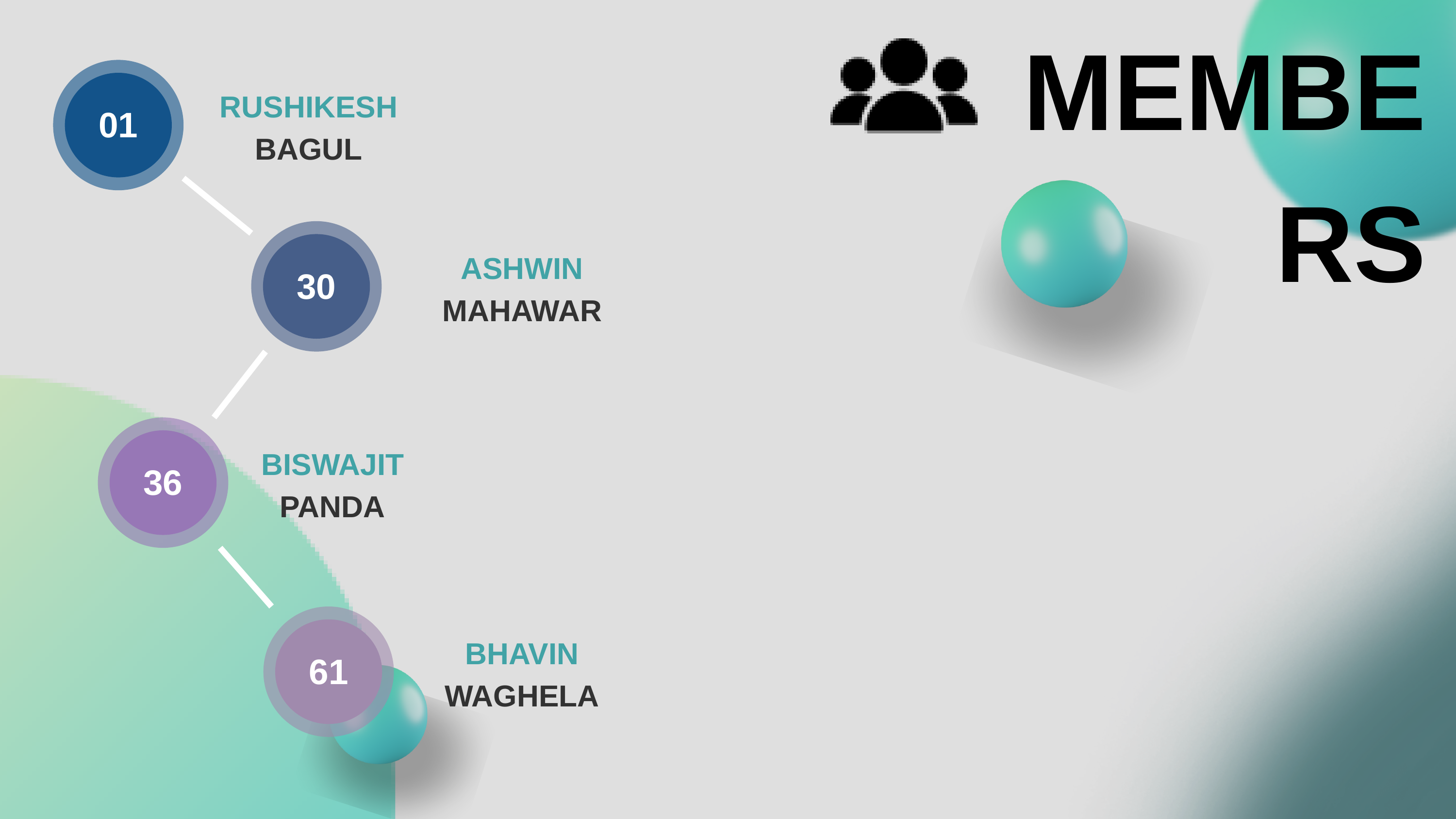

MEMBERS

01
RUSHIKESH
BAGUL

30
ASHWIN MAHAWAR

36
BISWAJIT PANDA

61
BHAVIN
WAGHELA